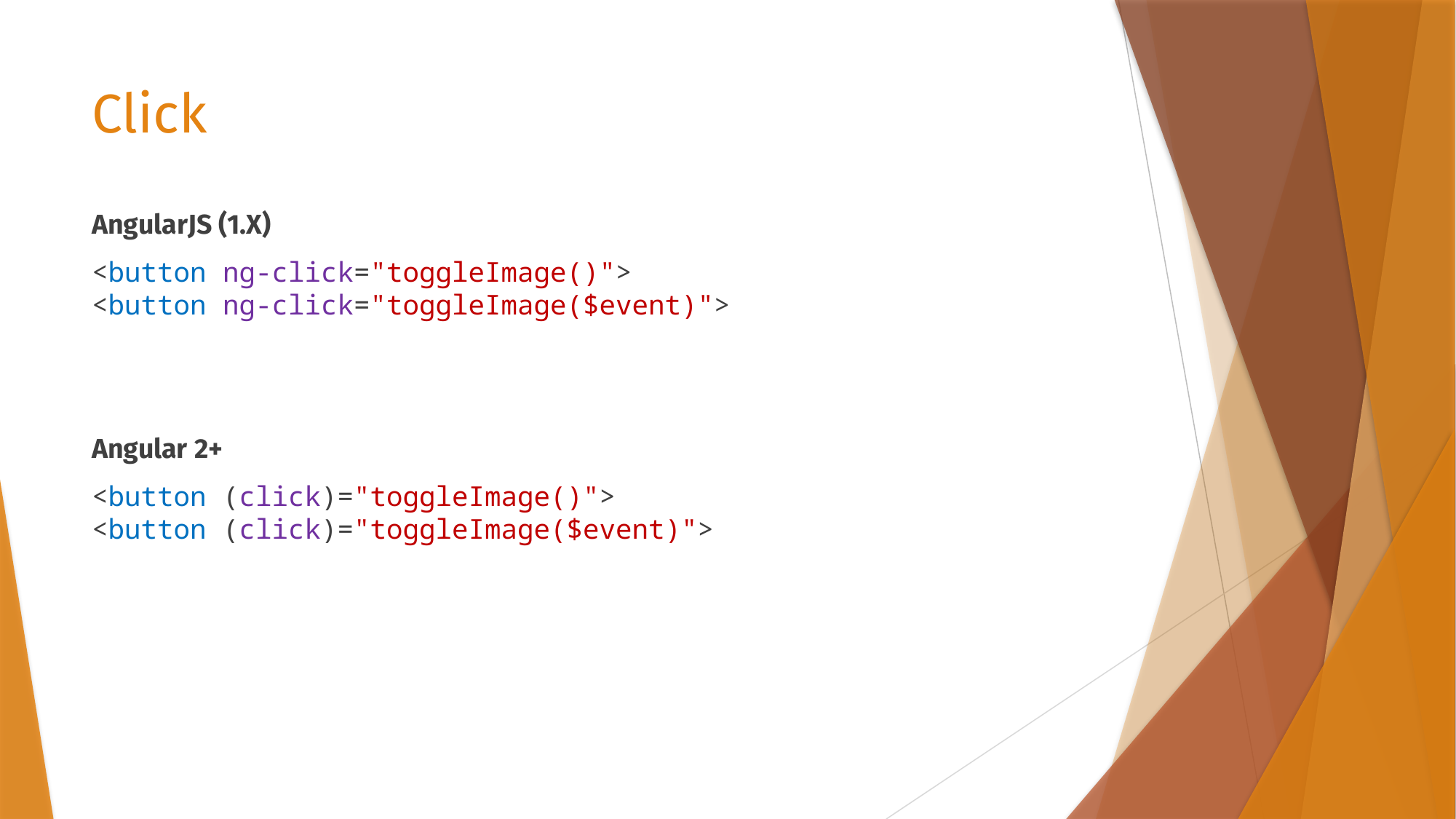

# Click
AngularJS (1.X)
<button ng-click="toggleImage()">
<button ng-click="toggleImage($event)">
Angular 2+
<button (click)="toggleImage()">
<button (click)="toggleImage($event)">